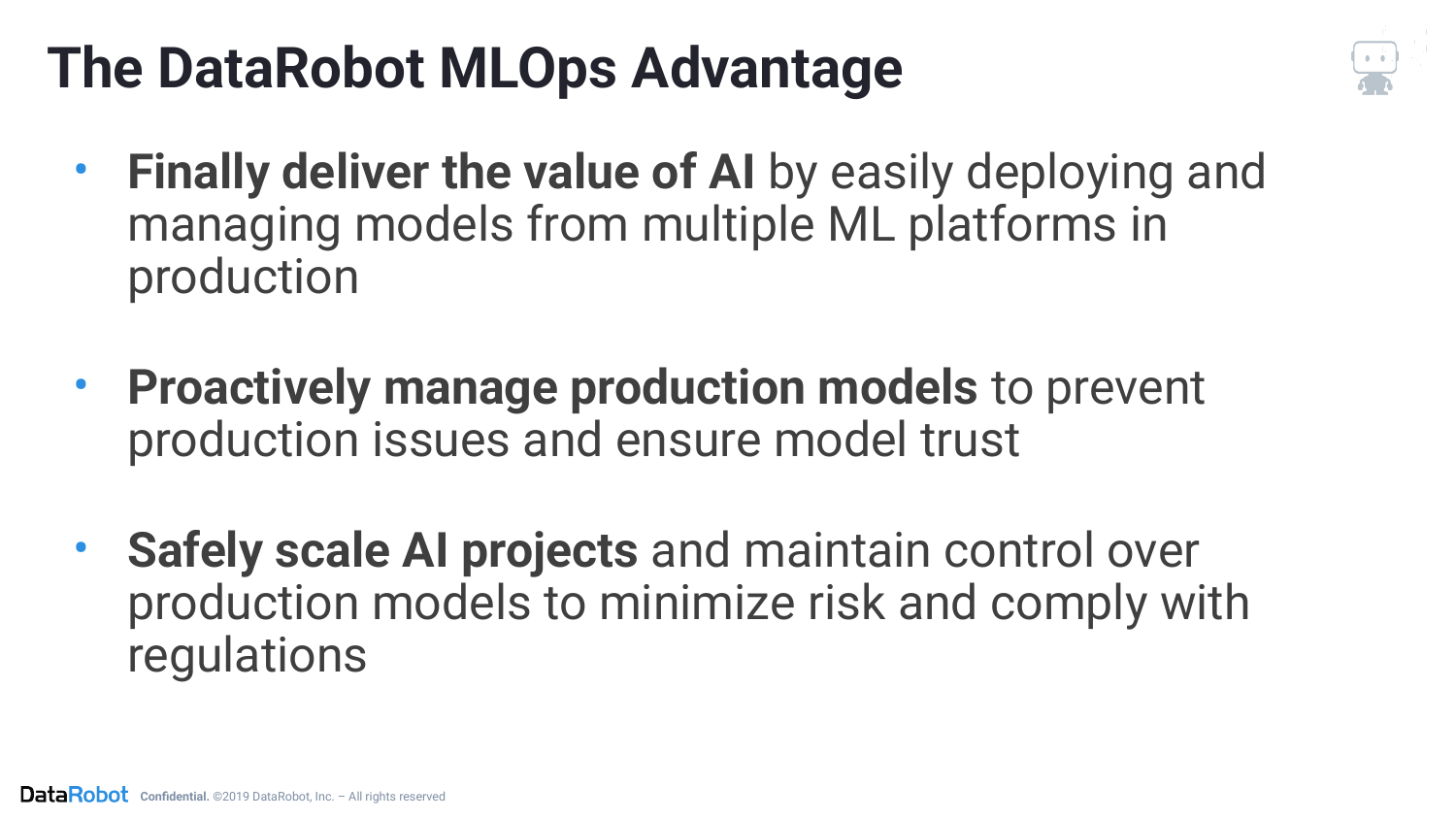

# The DataRobot MLOps Advantage
Finally deliver the value of AI by easily deploying and managing models from multiple ML platforms in production

Proactively manage production models to prevent production issues and ensure model trust

Safely scale AI projects and maintain control over production models to minimize risk and comply with regulations